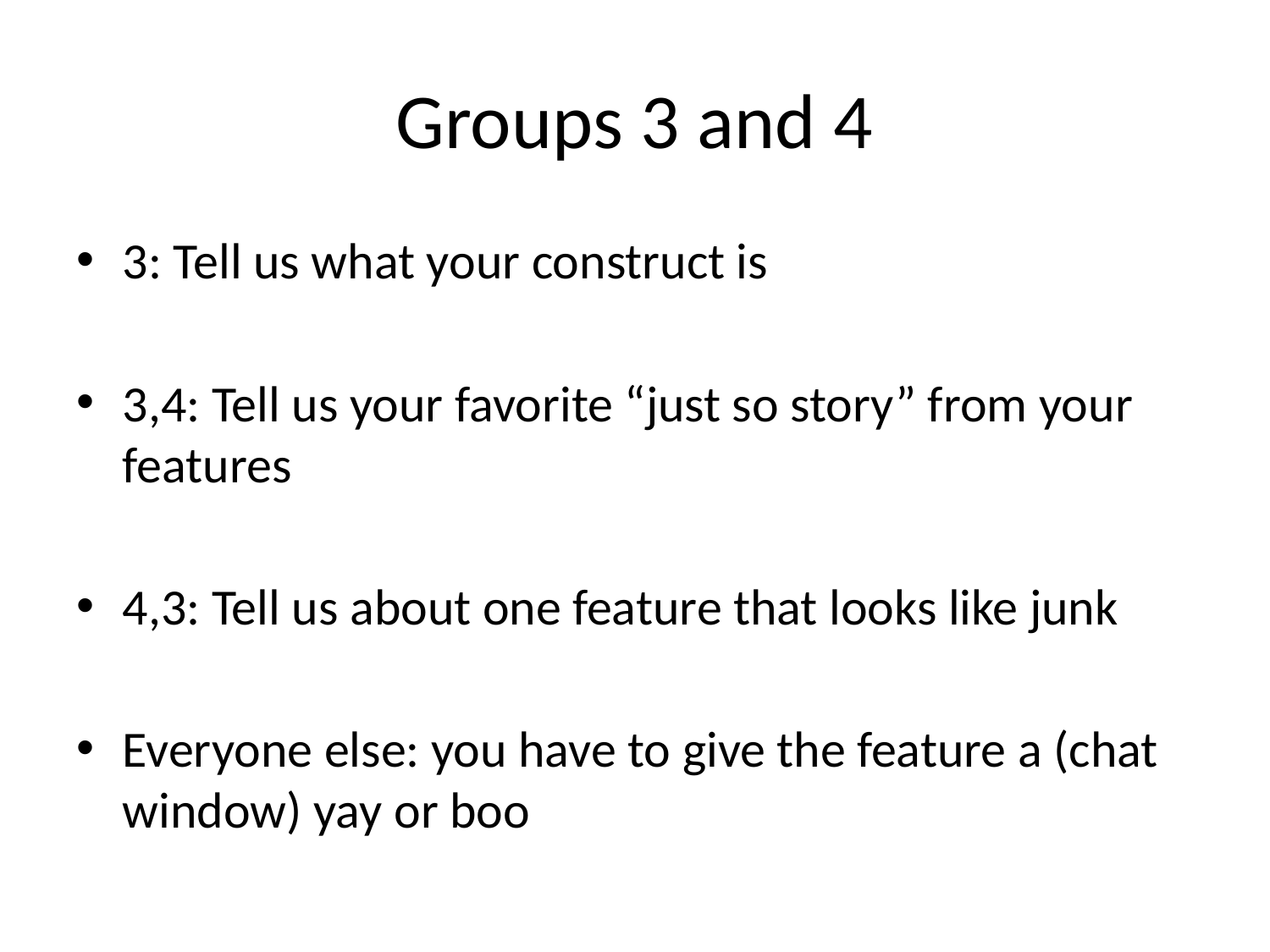

# Groups 3 and 4
3: Tell us what your construct is

3,4: Tell us your favorite “just so story” from your features

4,3: Tell us about one feature that looks like junk

Everyone else: you have to give the feature a (chat window) yay or boo